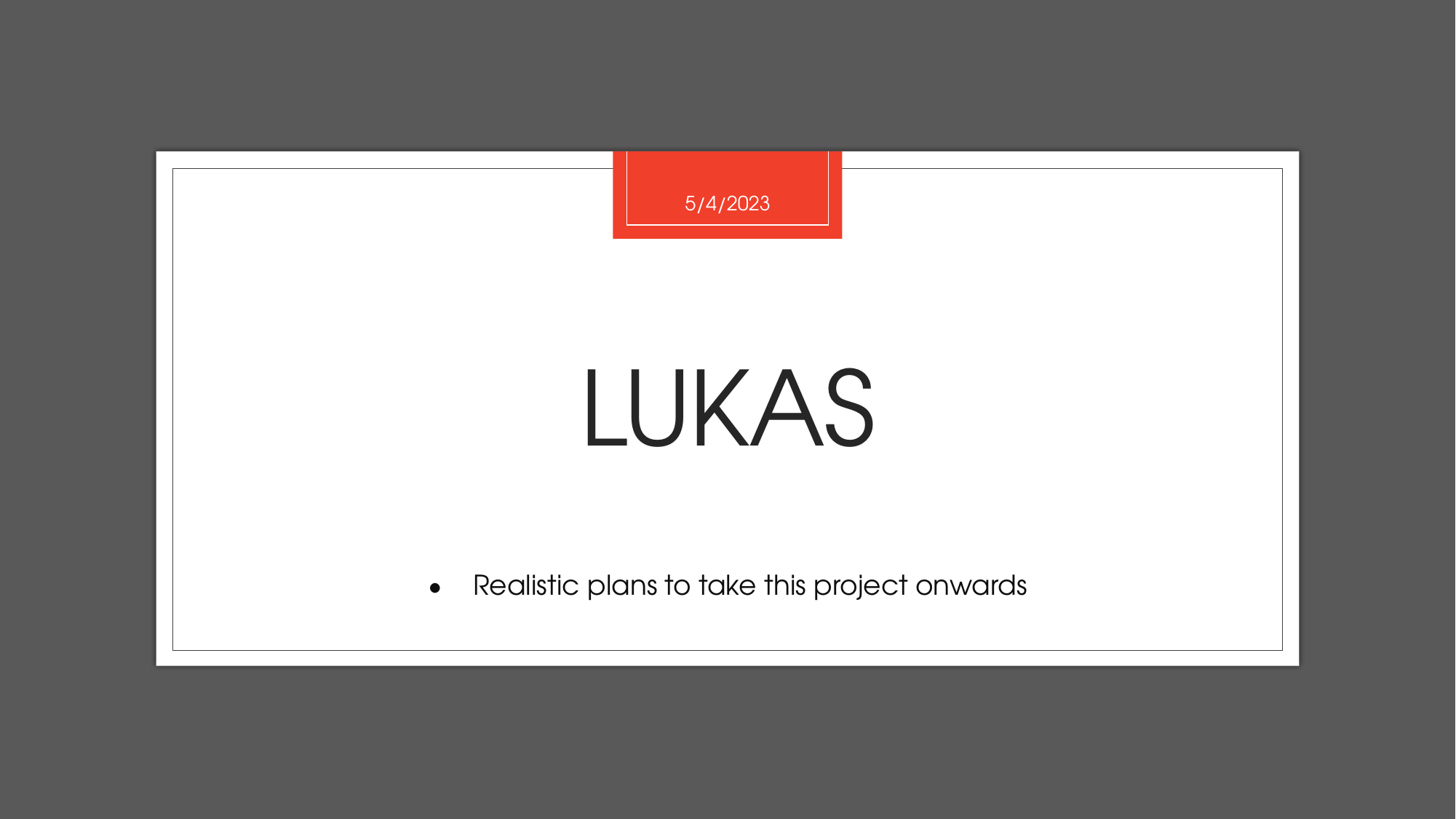

5/4/2023
# LUKAS
•    Realistic plans to take this project onwards